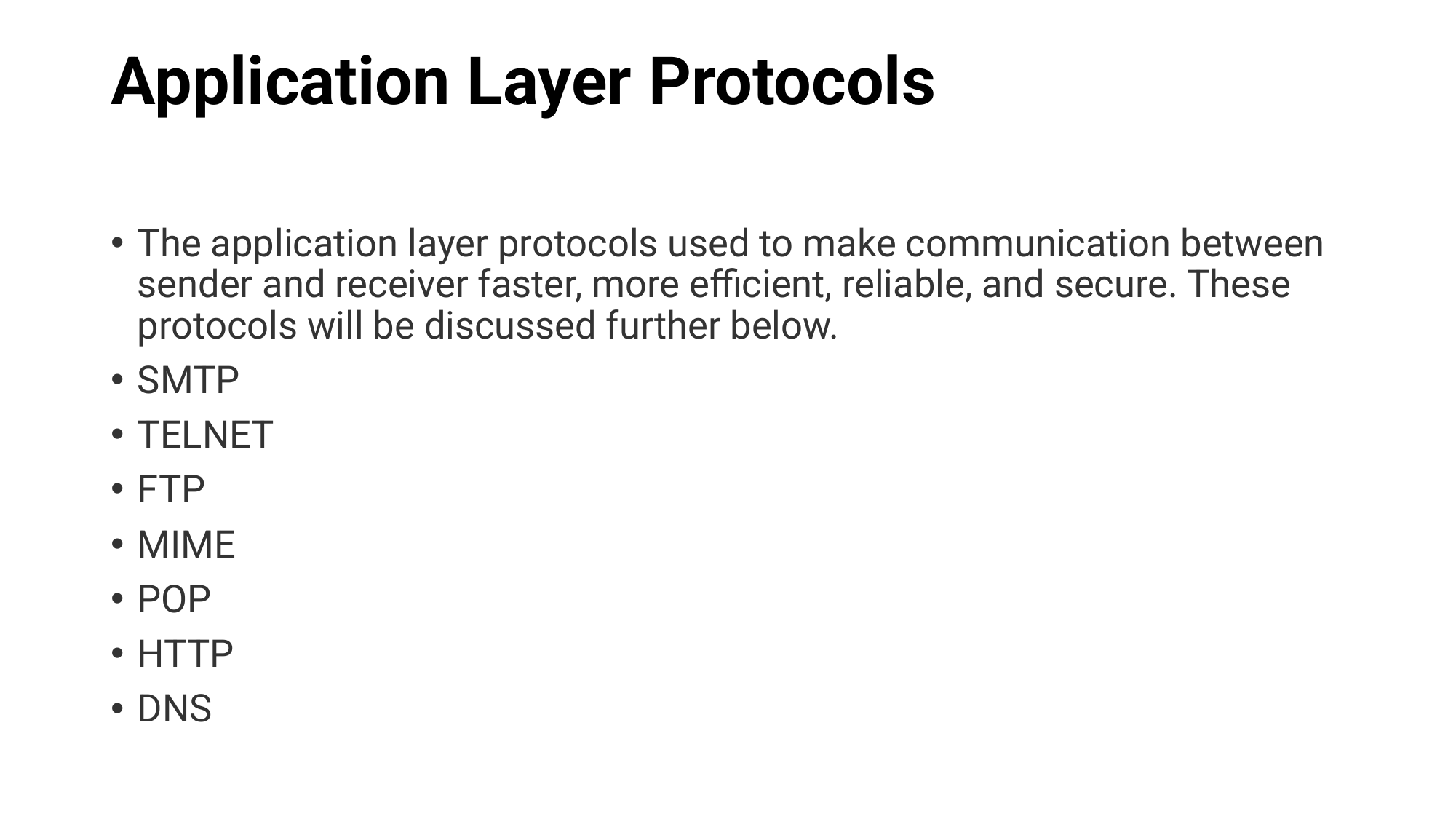

# Application Layer Protocols
The application layer protocols used to make communication between sender and receiver faster, more efficient, reliable, and secure. These protocols will be discussed further below.
SMTP
TELNET
FTP
MIME
POP
HTTP
DNS